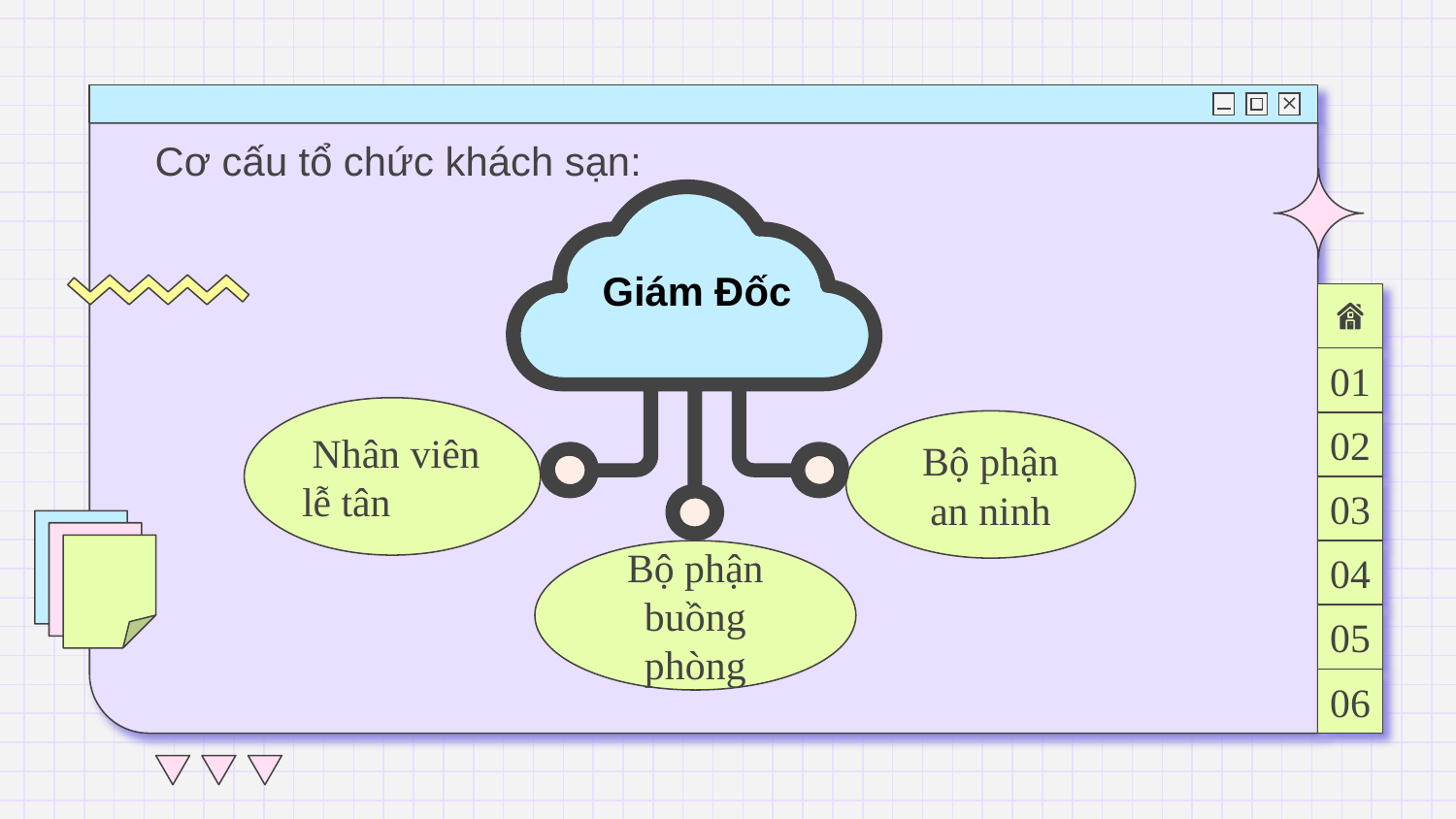

# Cơ cấu tổ chức khách sạn:

Marte
Giám đốc
Giám Đốc

01
 Nhân viên lễ tân
Bộ phận an ninh
02
03

Bộ phận buồng phòng
04
05
06